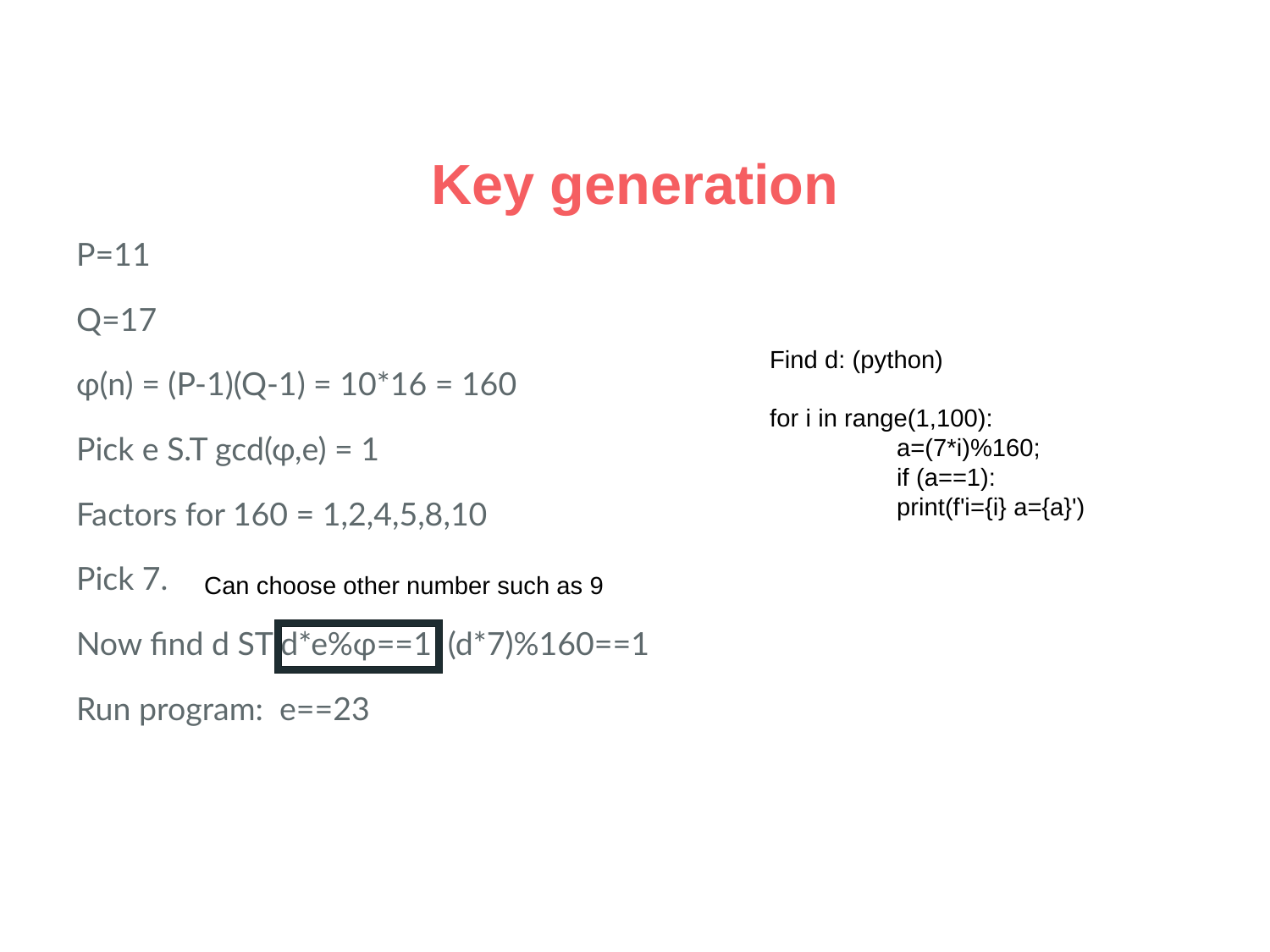

# Key generation
P=11
Q=17
ɸ(n) = (P-1)(Q-1) = 10*16 = 160
Pick e S.T gcd(ɸ,e) = 1
Factors for 160 = 1,2,4,5,8,10
Pick 7.
Now find d ST d*e%ɸ==1  (d*7)%160==1
Run program:  e==23
Find d: (python)

for i in range(1,100):
	a=(7*i)%160;
	if (a==1):
    	print(f'i={i} a={a}')
Can choose other number such as 9